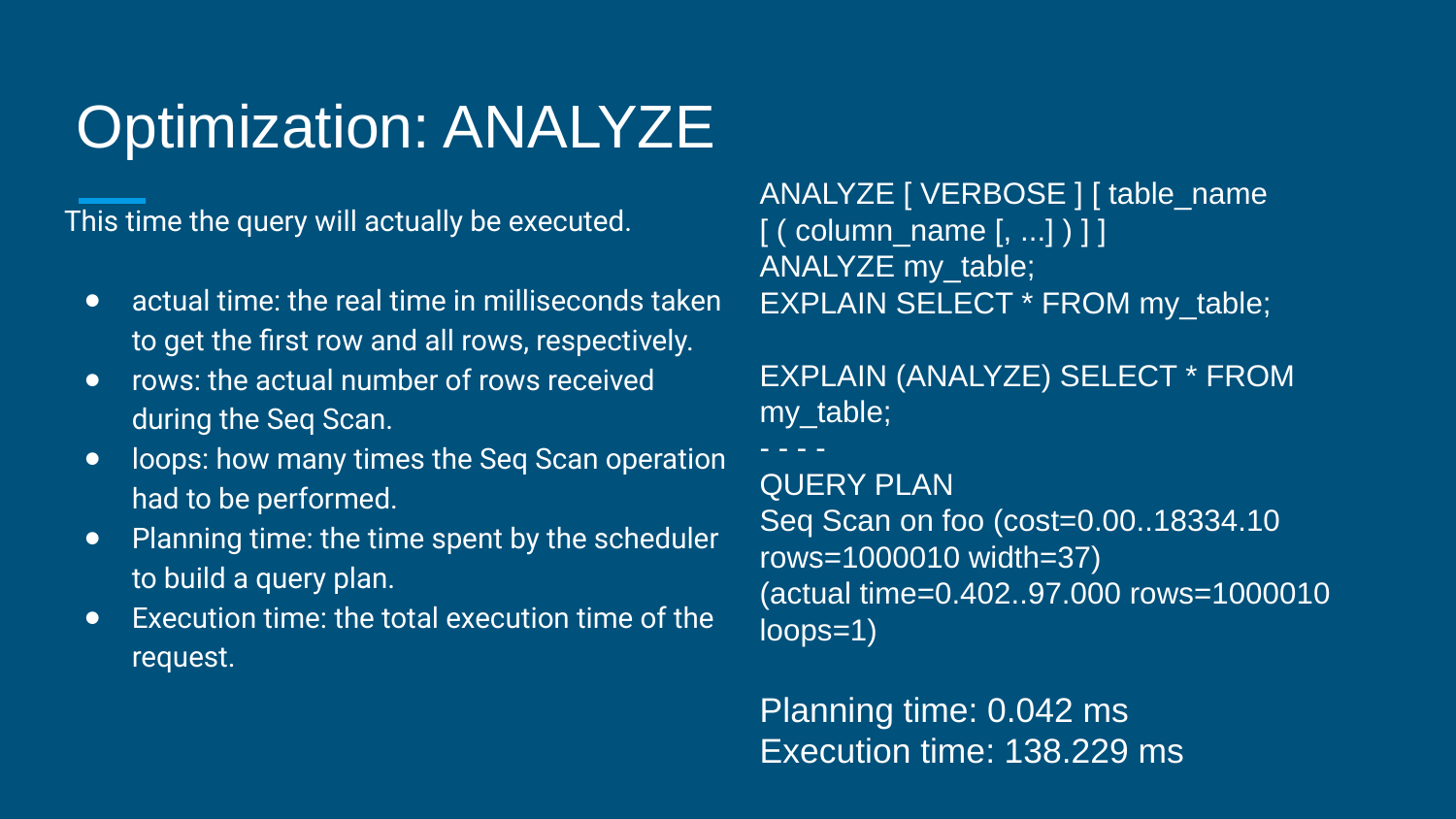

# Optimization: ANALYZE
ANALYZE [ VERBOSE ] [ table_name [ ( column_name [, ...] ) ] ]
ANALYZE my_table;
EXPLAIN SELECT * FROM my_table;

EXPLAIN (ANALYZE) SELECT * FROM my_table;
- - - -
QUERY PLAN
Seq Scan on foo (cost=0.00..18334.10 rows=1000010 width=37)
(actual time=0.402..97.000 rows=1000010 loops=1)

Planning time: 0.042 ms
Execution time: 138.229 ms
This time the query will actually be executed.

actual time: the real time in milliseconds taken to get the first row and all rows, respectively.
rows: the actual number of rows received during the Seq Scan.
loops: how many times the Seq Scan operation had to be performed.
Planning time: the time spent by the scheduler to build a query plan.
Execution time: the total execution time of the request.